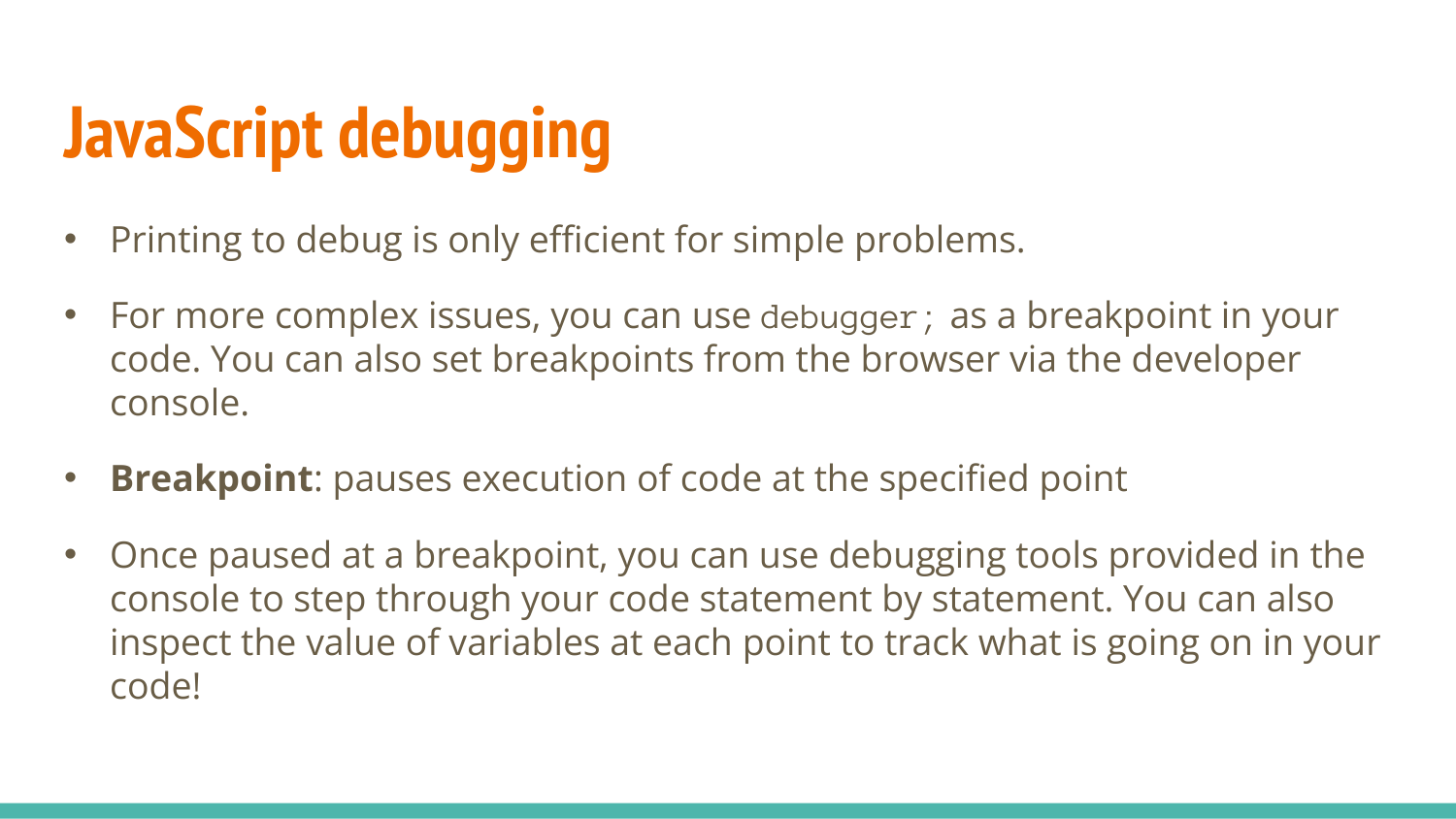

# JavaScript debugging
Printing to debug is only efficient for simple problems.
For more complex issues, you can use debugger; as a breakpoint in your code. You can also set breakpoints from the browser via the developer console.
Breakpoint: pauses execution of code at the specified point
Once paused at a breakpoint, you can use debugging tools provided in the console to step through your code statement by statement. You can also inspect the value of variables at each point to track what is going on in your code!